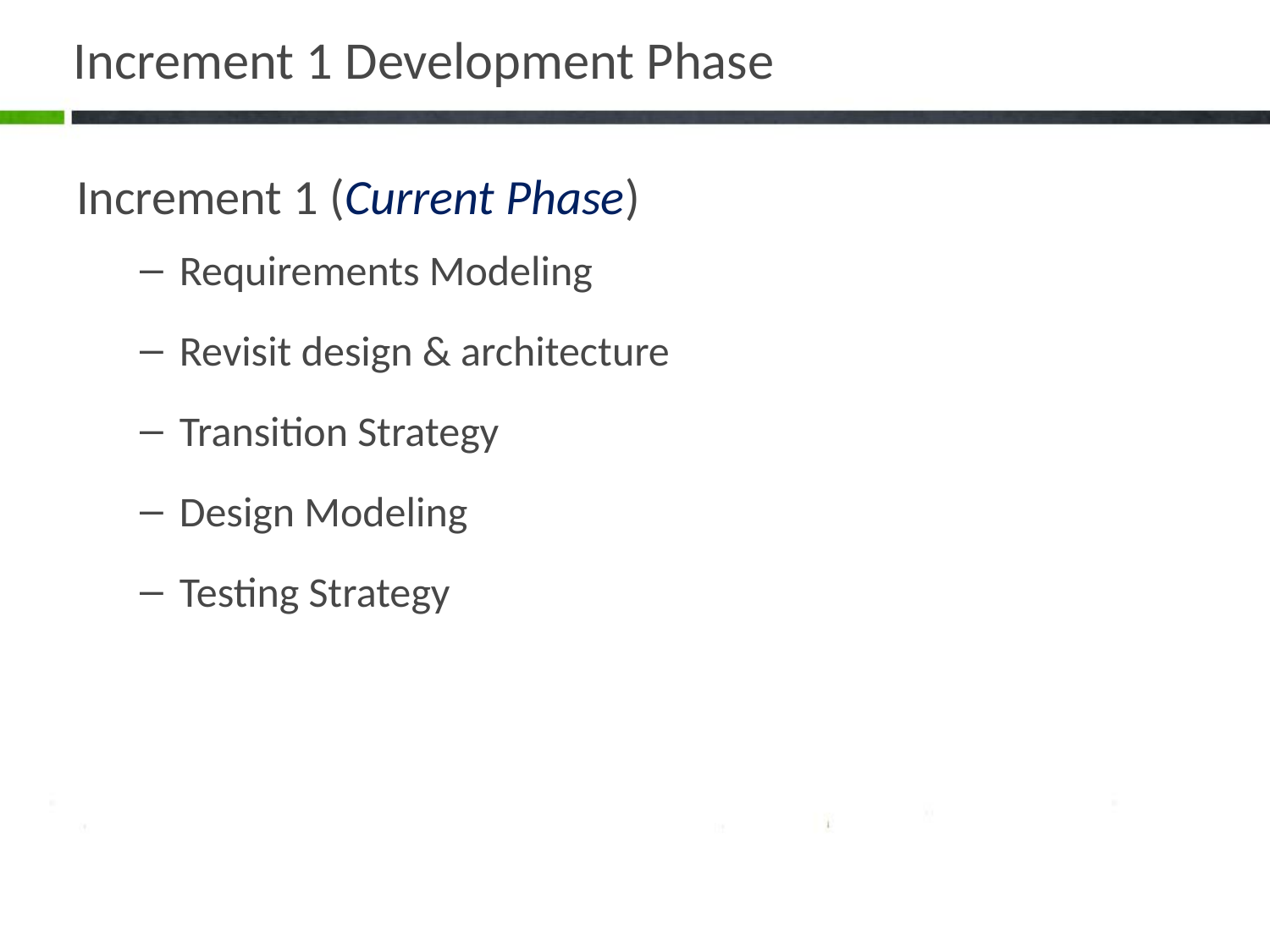

# Increment 1 Development Phase
Increment 1 (Current Phase)
Requirements Modeling
Revisit design & architecture
Transition Strategy
Design Modeling
Testing Strategy